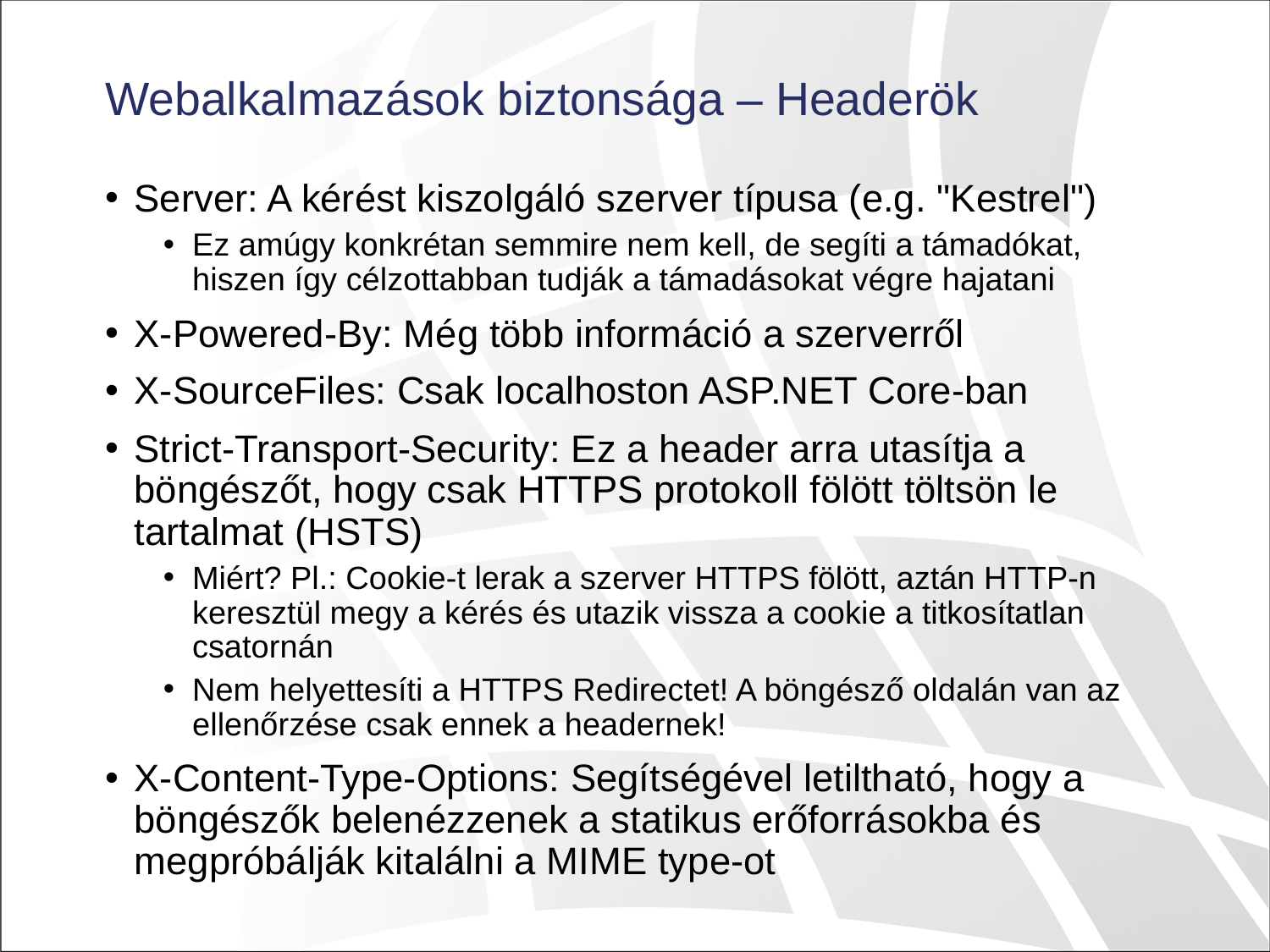

# Webalkalmazások biztonsága – Headerök
Server: A kérést kiszolgáló szerver típusa (e.g. "Kestrel")
Ez amúgy konkrétan semmire nem kell, de segíti a támadókat, hiszen így célzottabban tudják a támadásokat végre hajatani
X-Powered-By: Még több információ a szerverről
X-SourceFiles: Csak localhoston ASP.NET Core-ban
Strict-Transport-Security: Ez a header arra utasítja a böngészőt, hogy csak HTTPS protokoll fölött töltsön le tartalmat (HSTS)
Miért? Pl.: Cookie-t lerak a szerver HTTPS fölött, aztán HTTP-n keresztül megy a kérés és utazik vissza a cookie a titkosítatlan csatornán
Nem helyettesíti a HTTPS Redirectet! A böngésző oldalán van az ellenőrzése csak ennek a headernek!
X-Content-Type-Options: Segítségével letiltható, hogy a böngészők belenézzenek a statikus erőforrásokba és megpróbálják kitalálni a MIME type-ot